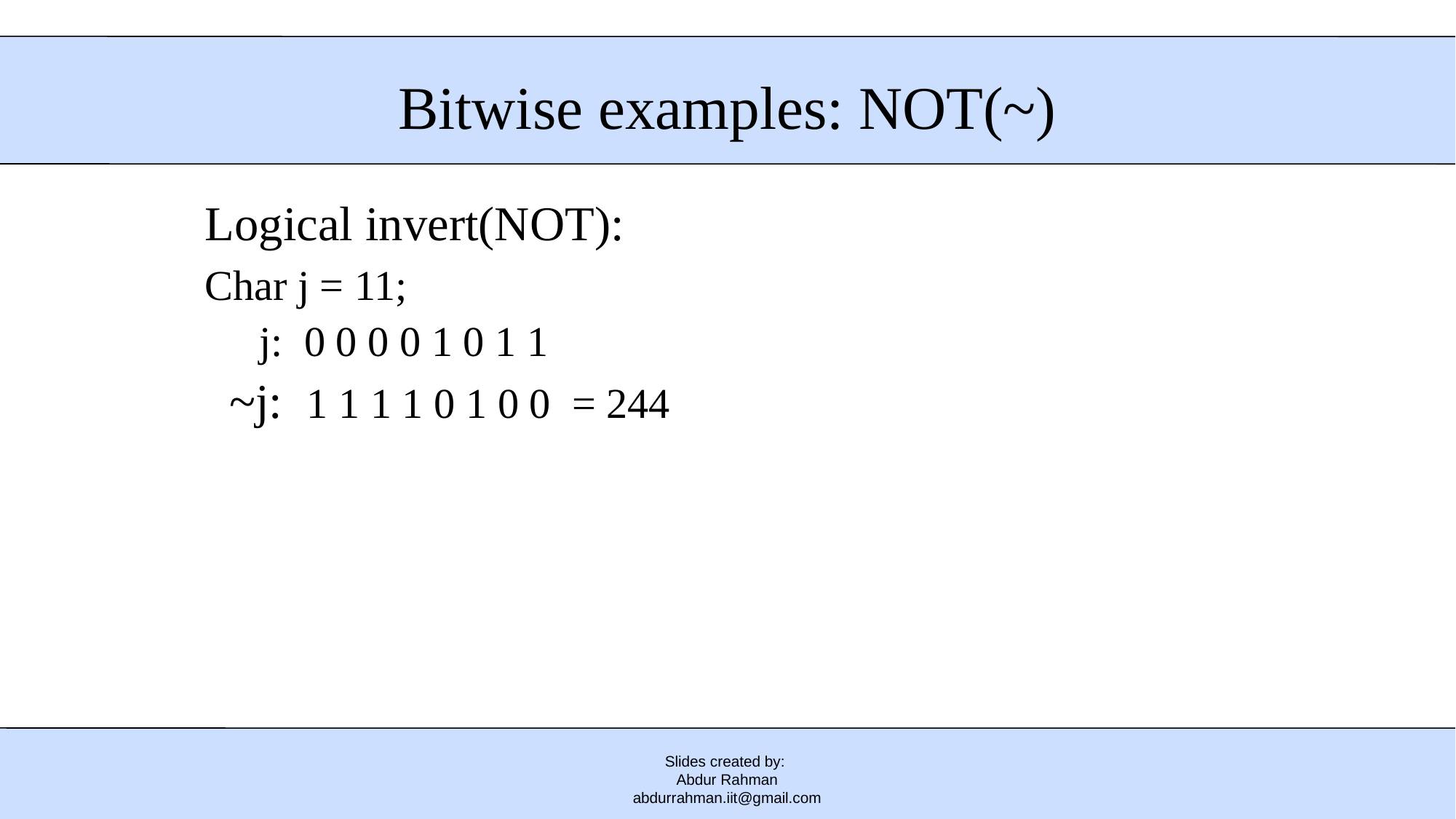

# Bitwise examples: NOT(~)
Logical invert(NOT):
Char j = 11;
j:  0 0 0 0 1 0 1 1
  ~j:  1 1 1 1 0 1 0 0  = 244

Slides created by:
Abdur Rahman
abdurrahman.iit@gmail.com